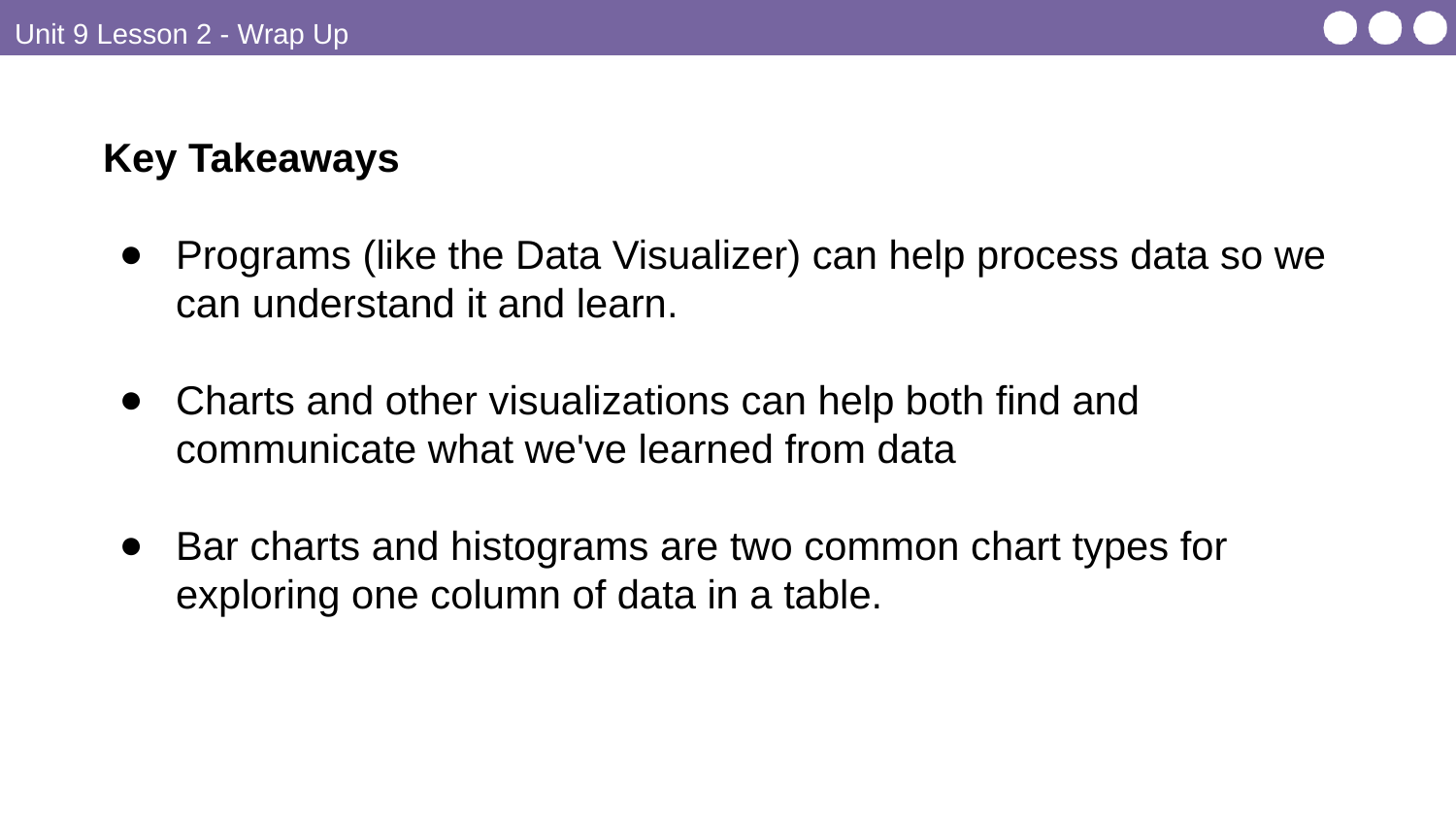

Unit 9 Lesson 2 - Wrap Up
Key Takeaways

Programs (like the Data Visualizer) can help process data so we can understand it and learn.

Charts and other visualizations can help both find and communicate what we've learned from data

Bar charts and histograms are two common chart types for exploring one column of data in a table.